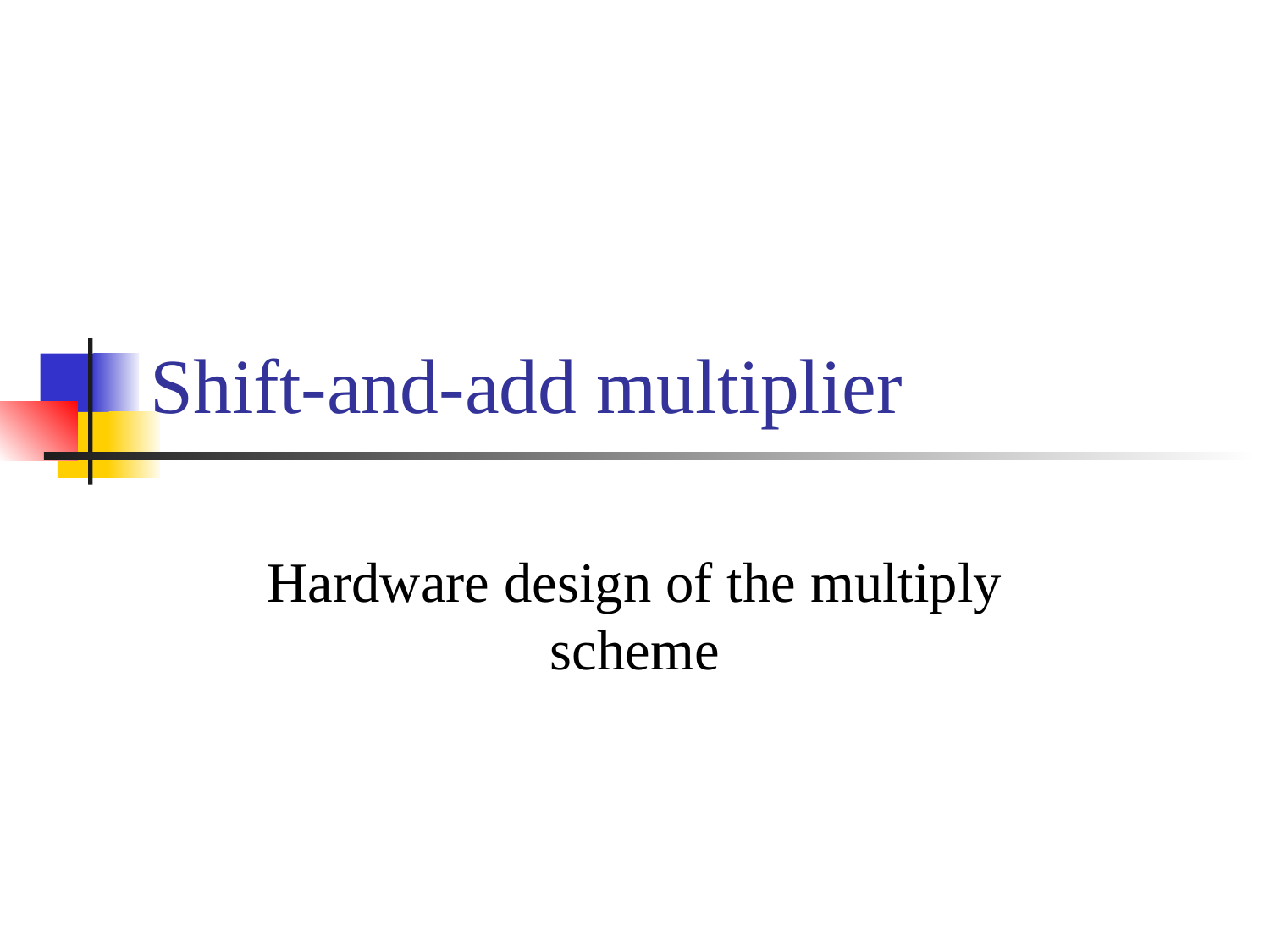

# Shift-and-add multiplier
Hardware design of the multiply scheme